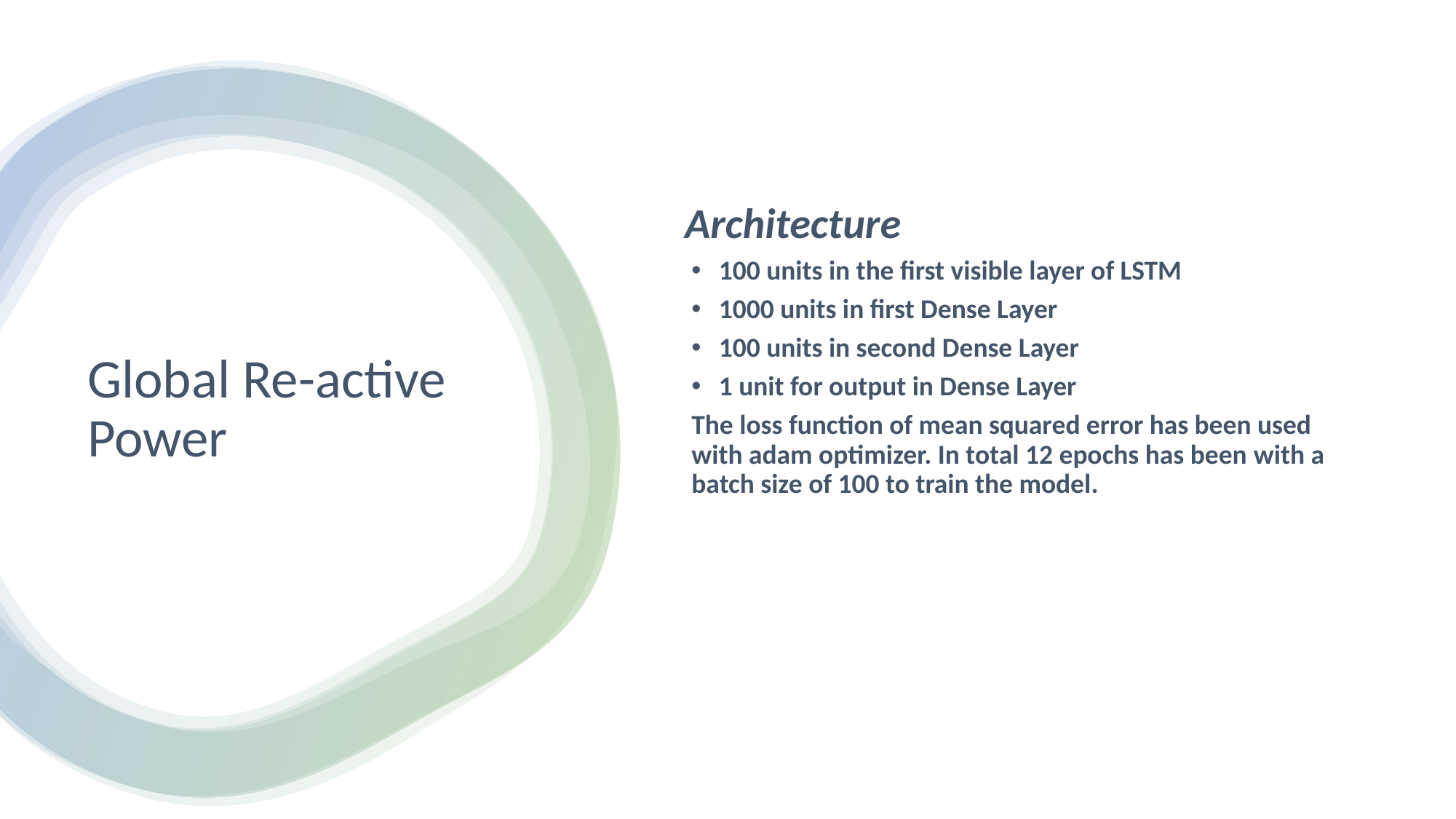

Architecture
100 units in the first visible layer of LSTM
1000 units in first Dense Layer
100 units in second Dense Layer
1 unit for output in Dense Layer
The loss function of mean squared error has been used with adam optimizer. In total 12 epochs has been with a batch size of 100 to train the model.

# Global Re-active Power